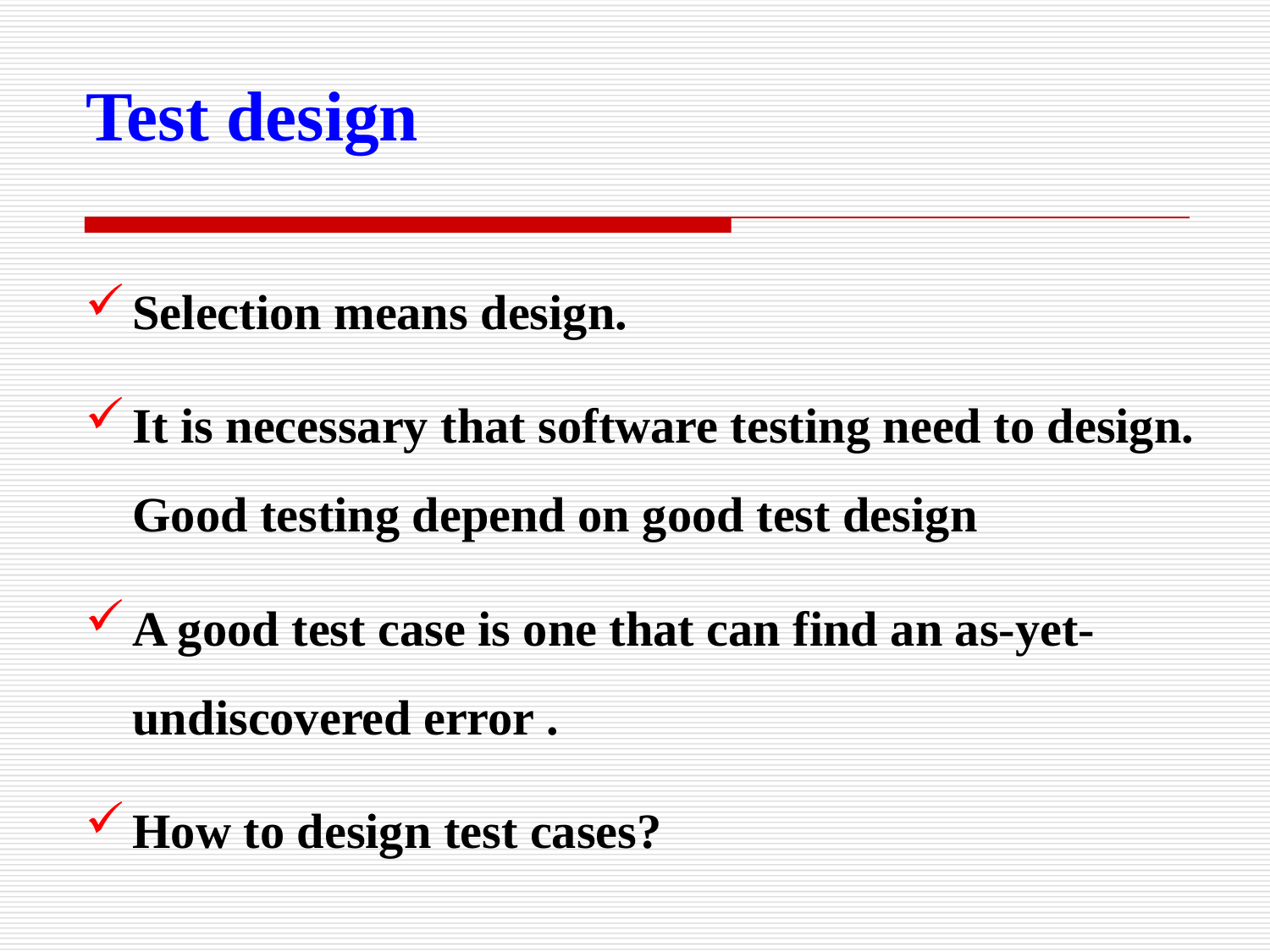

Test design
Selection means design.
It is necessary that software testing need to design. Good testing depend on good test design
A good test case is one that can find an as-yet-undiscovered error .
How to design test cases?